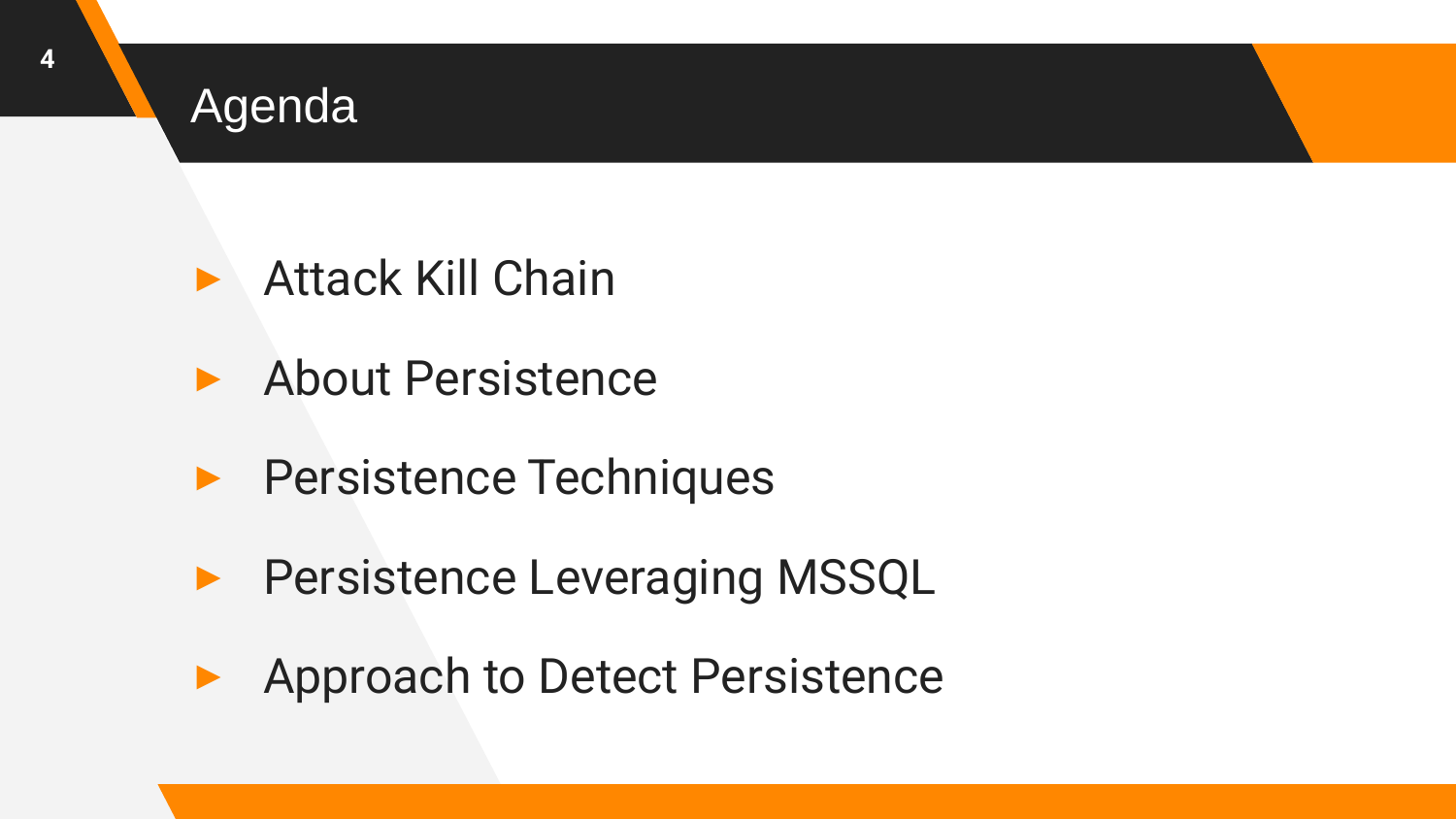

4
# Agenda
Attack Kill Chain
About Persistence
Persistence Techniques
Persistence Leveraging MSSQL
Approach to Detect Persistence